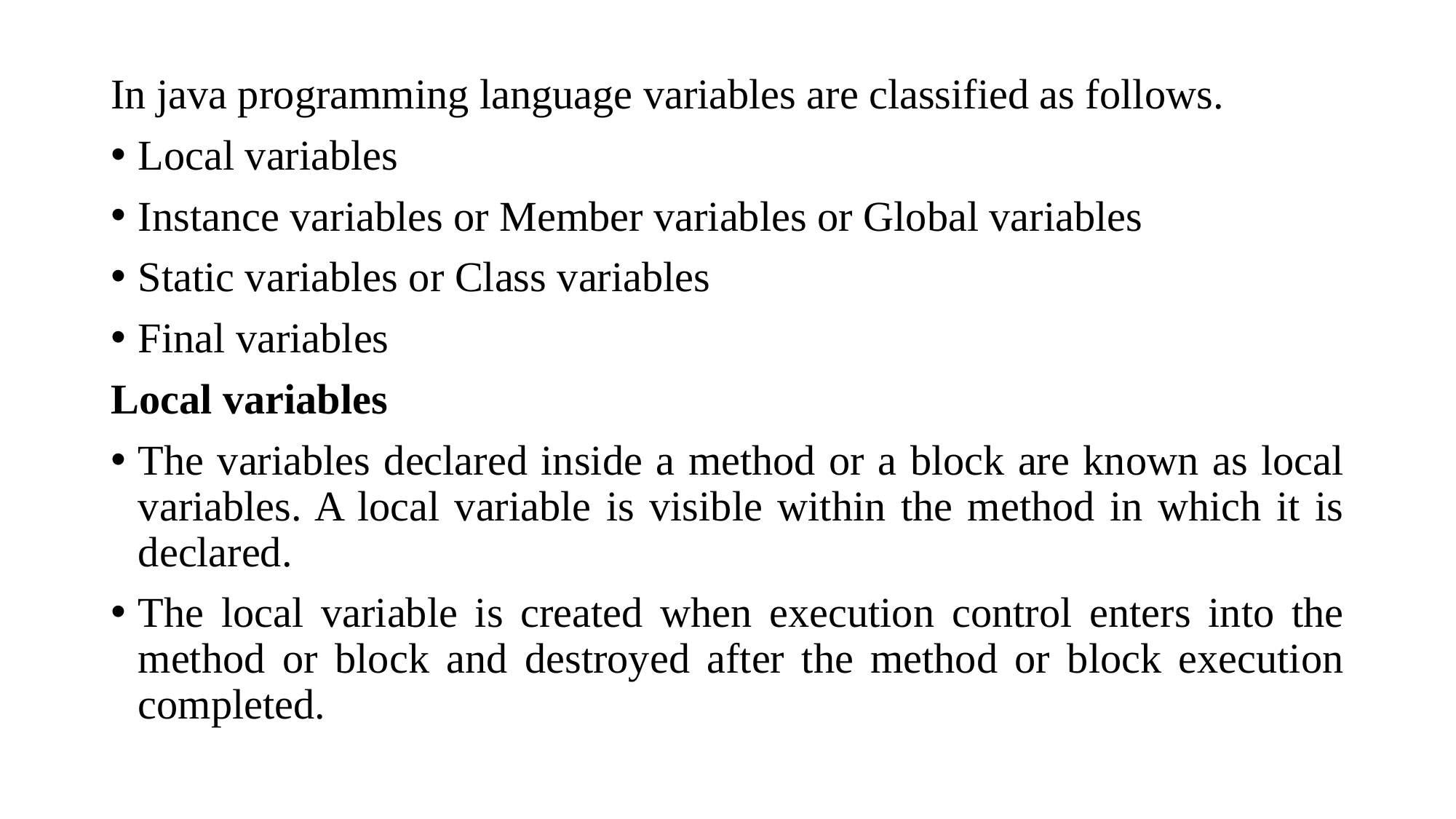

In java programming language variables are classified as follows.
Local variables
Instance variables or Member variables or Global variables
Static variables or Class variables
Final variables
Local variables
The variables declared inside a method or a block are known as local variables. A local variable is visible within the method in which it is declared.
The local variable is created when execution control enters into the method or block and destroyed after the method or block execution completed.